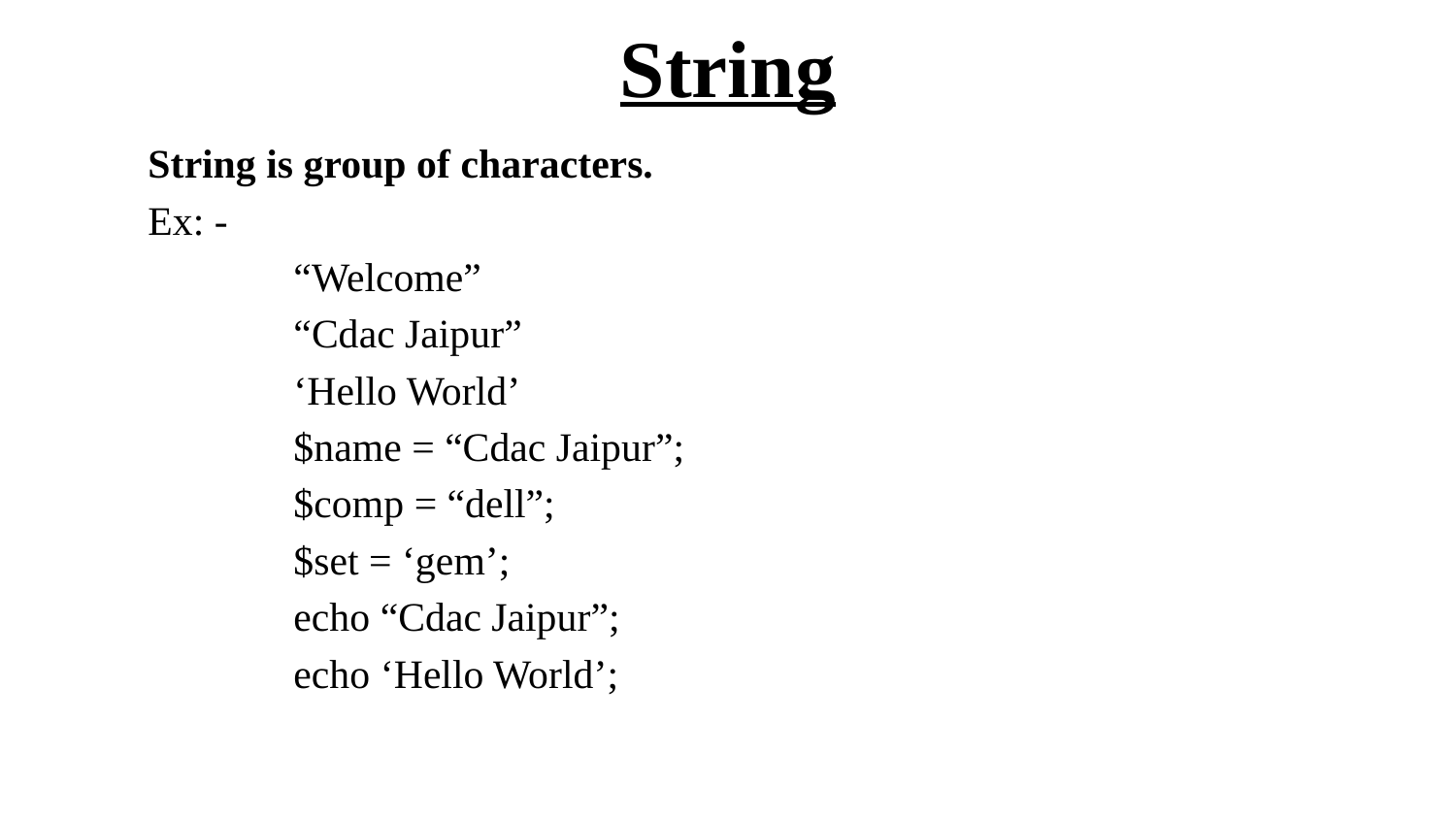

# String
String is group of characters.
Ex: -
	“Welcome”
	“Cdac Jaipur”
	‘Hello World’
	$name = “Cdac Jaipur”;
	$comp = “dell”;
	$set = ‘gem’;
	echo “Cdac Jaipur”;
	echo ‘Hello World’;